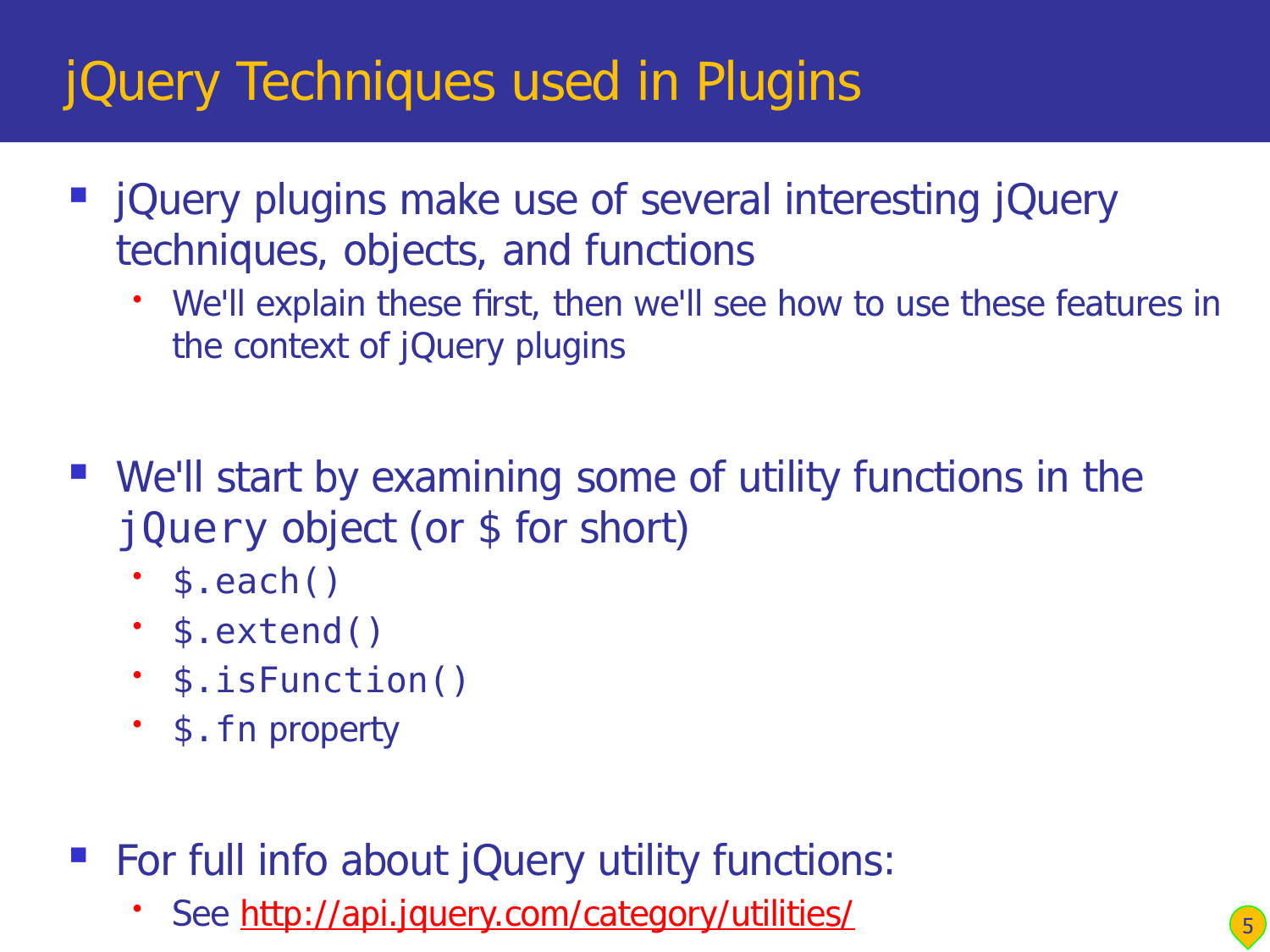

# jQuery Techniques used in Plugins
jQuery plugins make use of several interesting jQuery techniques, objects, and functions
We'll explain these first, then we'll see how to use these features in the context of jQuery plugins

We'll start by examining some of utility functions in the jQuery object (or $ for short)
$.each()
$.extend()
$.isFunction()
$.fn property

For full info about jQuery utility functions:
See http://api.jquery.com/category/utilities/
5